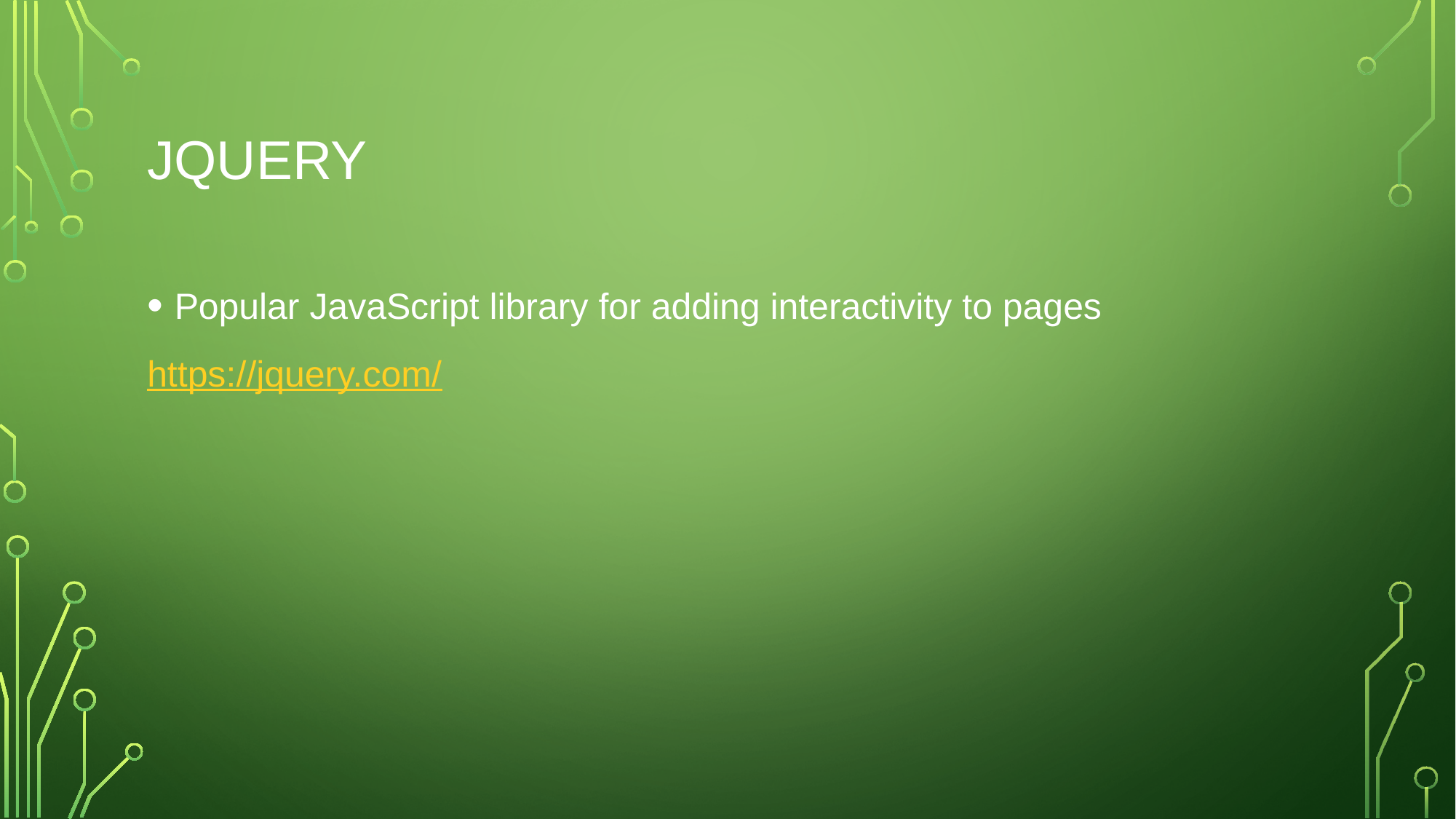

# JQuery
Popular JavaScript library for adding interactivity to pages
https://jquery.com/